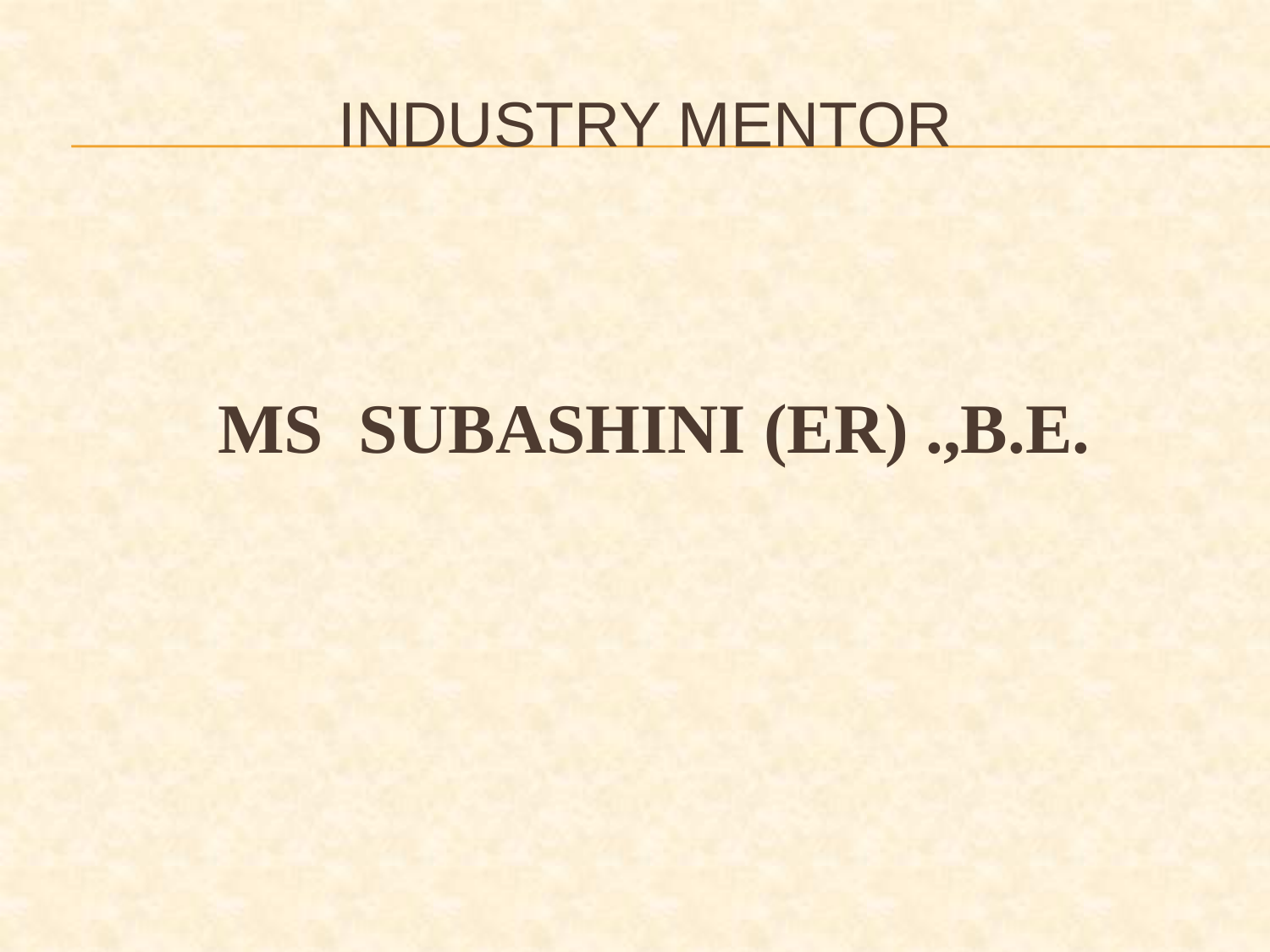

# INDUSTRY MENTOR

 MS  SUBASHINI (ER) .,B.E.